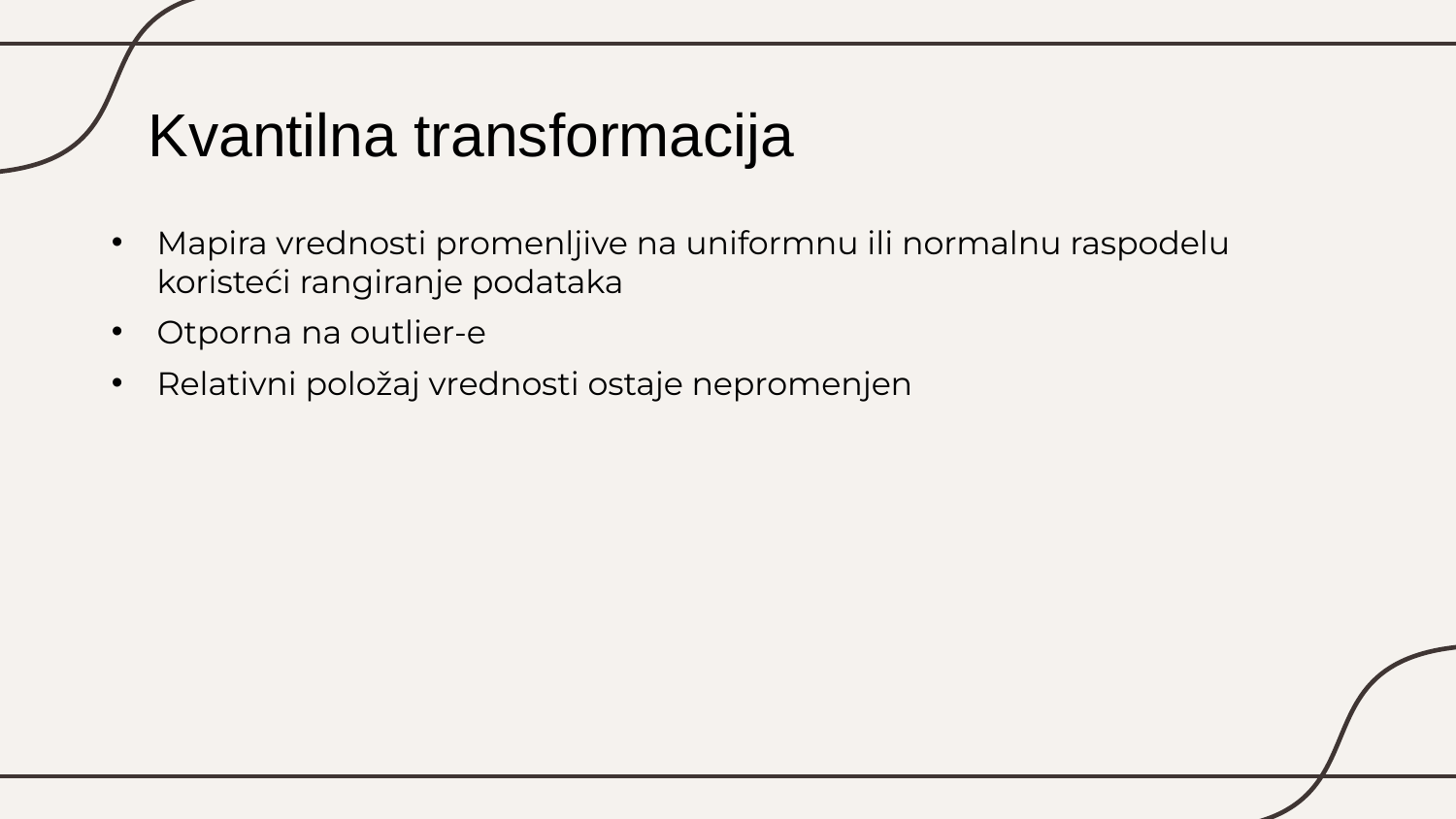

# Kvantilna transformacija
Mapira vrednosti promenljive na uniformnu ili normalnu raspodelu koristeći rangiranje podataka
Otporna na outlier-e
Relativni položaj vrednosti ostaje nepromenjen